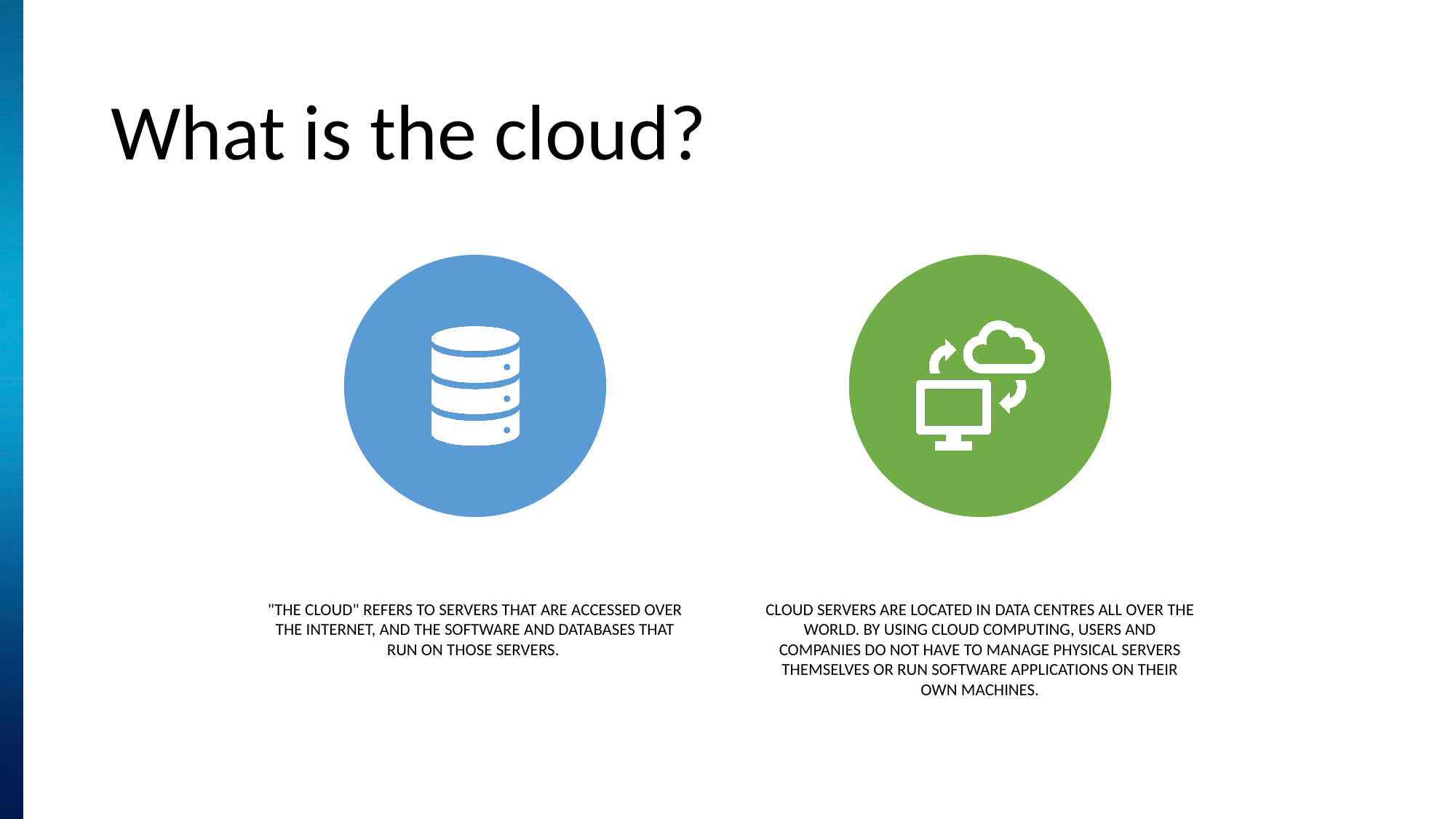

# What is the cloud?
"The cloud" refers to servers that are accessed over the Internet, and the software and databases that run on those servers.
Cloud servers are located in data centres all over the world. By using cloud computing, users and companies do not have to manage physical servers themselves or run software applications on their own machines.